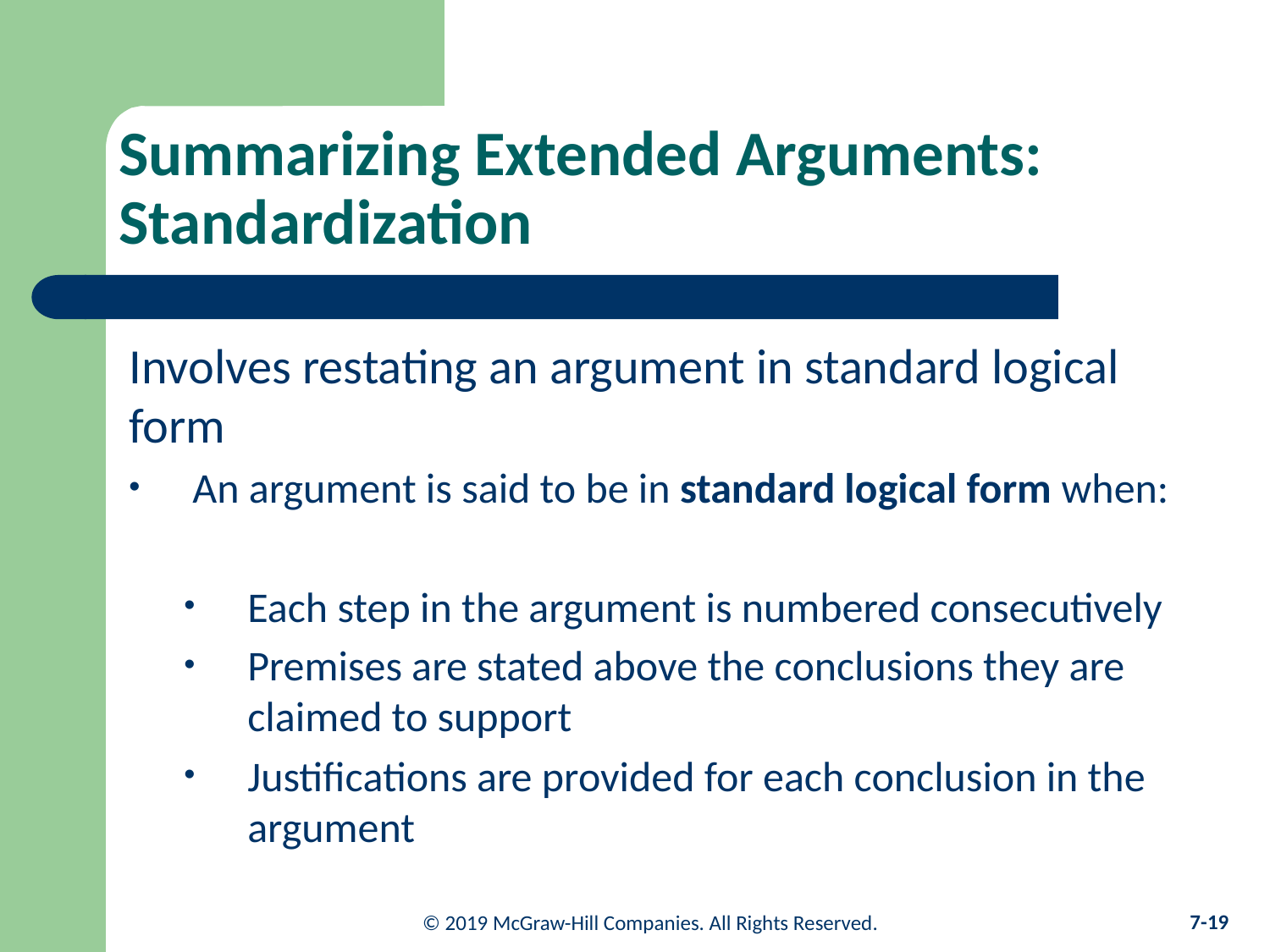

# Summarizing Extended Arguments: Standardization
Involves restating an argument in standard logical form
An argument is said to be in standard logical form when:

Each step in the argument is numbered consecutively
Premises are stated above the conclusions they are claimed to support
Justifications are provided for each conclusion in the argument